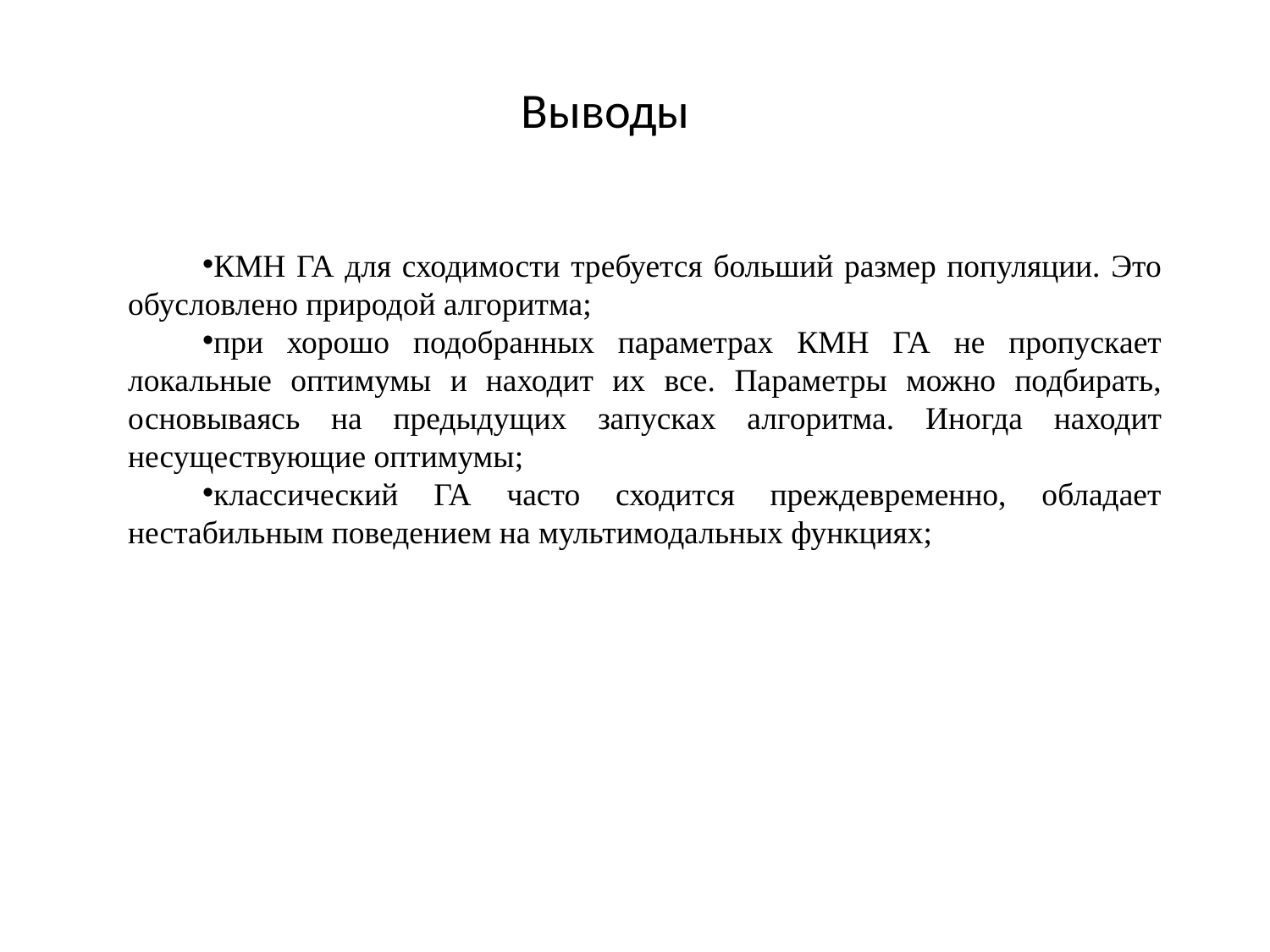

Выводы
КМН ГА для сходимости требуется больший размер популяции. Это обусловлено природой алгоритма;
при хорошо подобранных параметрах КМН ГА не пропускает локальные оптимумы и находит их все. Параметры можно подбирать, основываясь на предыдущих запусках алгоритма. Иногда находит несуществующие оптимумы;
классический ГА часто сходится преждевременно, обладает нестабильным поведением на мультимодальных функциях;